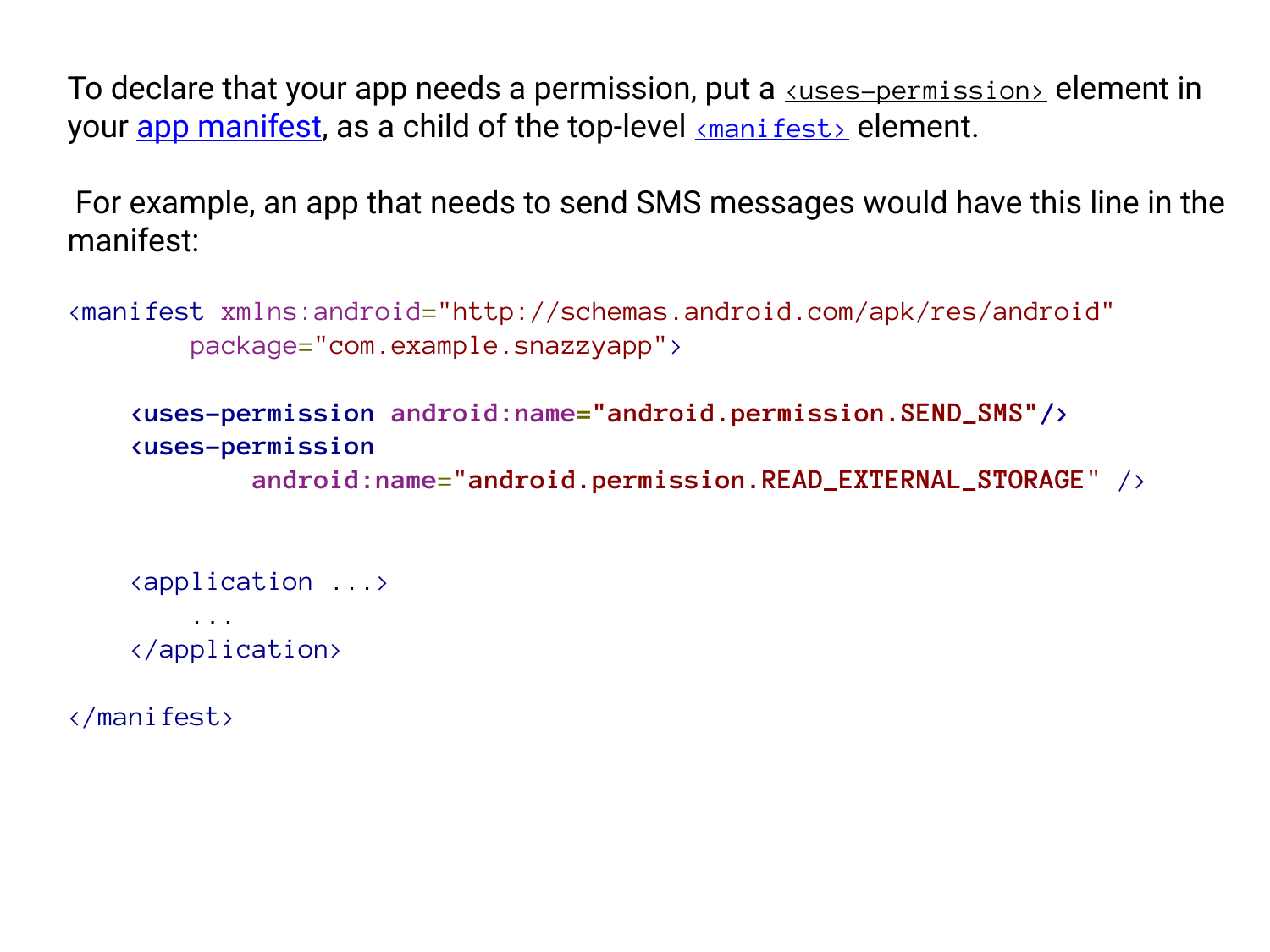

To declare that your app needs a permission, put a <uses-permission> element in your app manifest, as a child of the top-level <manifest> element.

 For example, an app that needs to send SMS messages would have this line in the manifest:

<manifest xmlns:android="http://schemas.android.com/apk/res/android"
        package="com.example.snazzyapp">
    <uses-permission android:name="android.permission.SEND_SMS"/>
    <uses-permission
            android:name="android.permission.READ_EXTERNAL_STORAGE" />
    <application ...>
        ...
    </application>
</manifest>